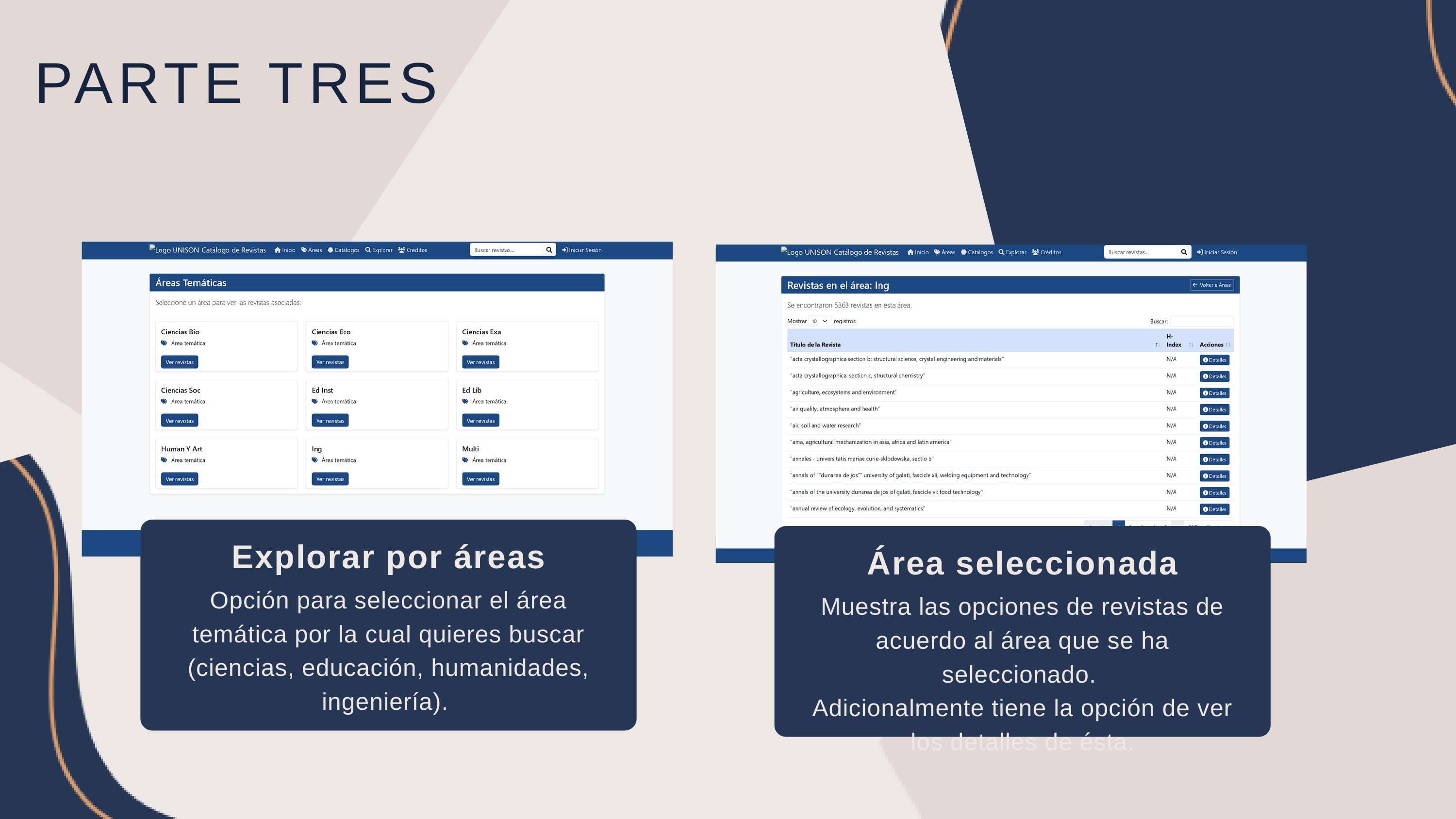

PARTE TRES

Explorar por áreas
Área seleccionada
Opción para seleccionar el área temática por la cual quieres buscar (ciencias, educación, humanidades, ingeniería).
Muestra las opciones de revistas de acuerdo al área que se ha seleccionado.
Adicionalmente tiene la opción de ver los detalles de ésta.